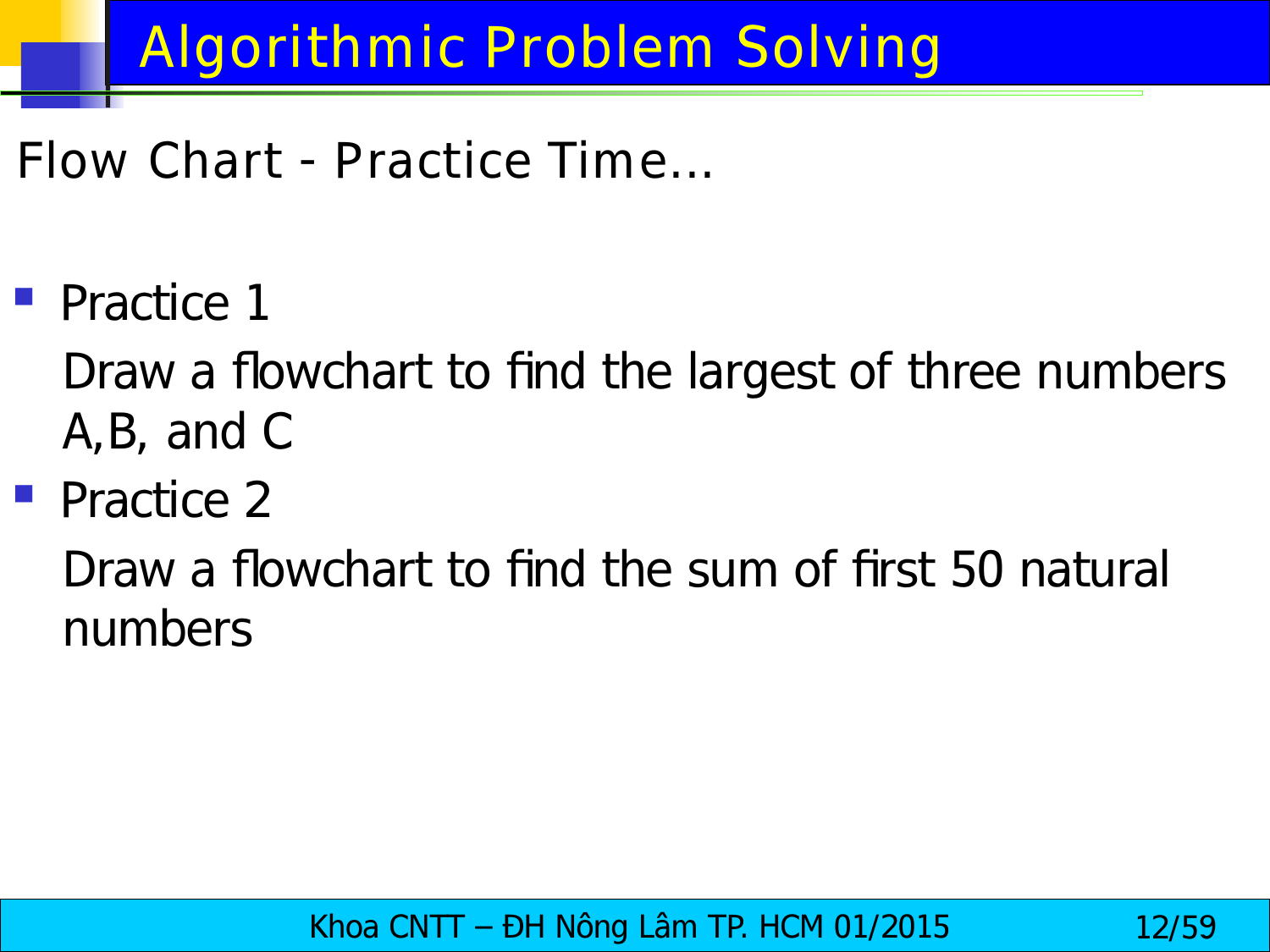

# Algorithmic Problem Solving
Flow Chart - Practice Time...
Practice 1
Draw a flowchart to find the largest of three numbers A,B, and C
Practice 2
Draw a flowchart to find the sum of first 50 natural numbers